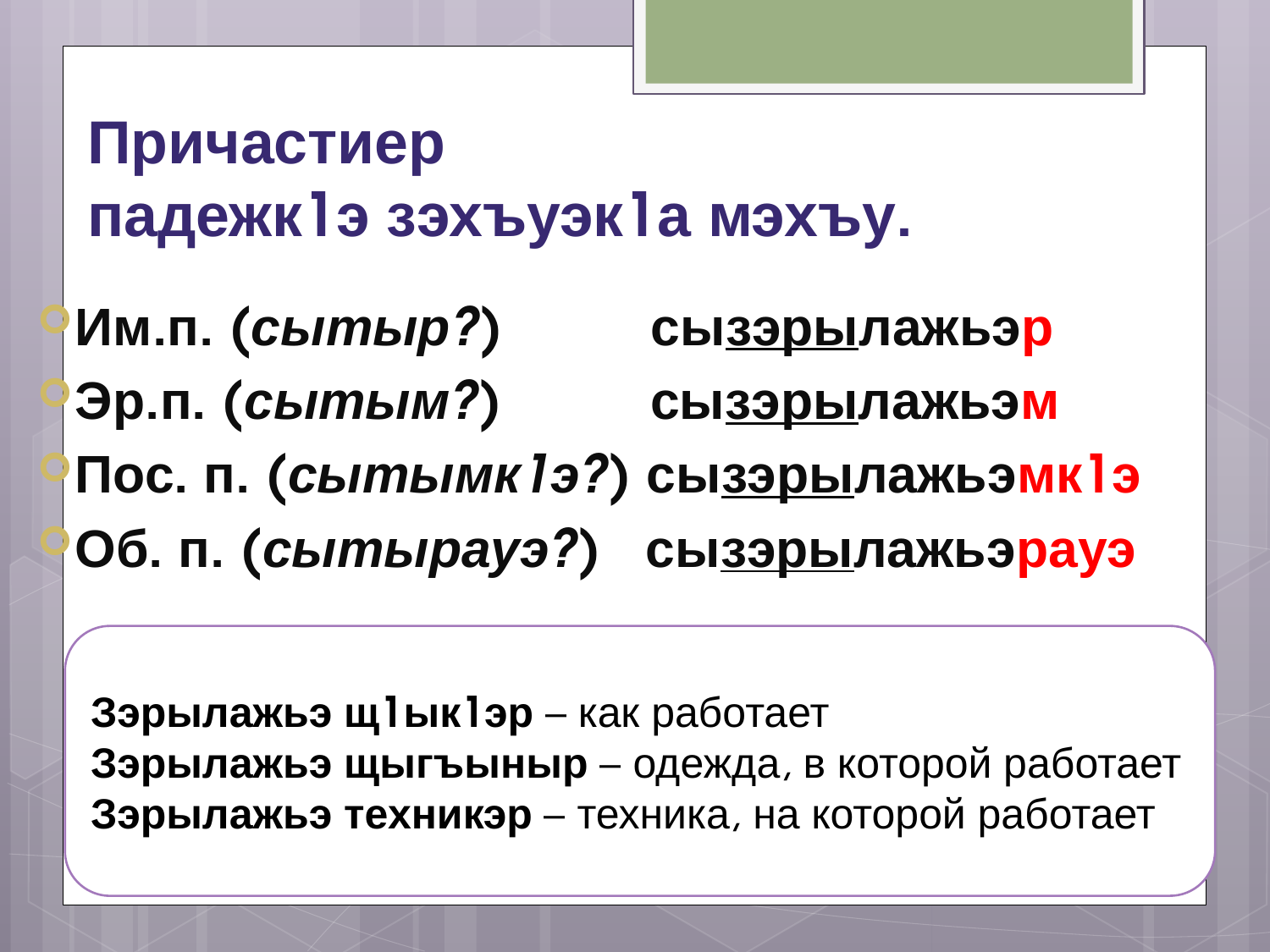

# Причастиер падежк1э зэхъуэк1а мэхъу.
Им.п. (сытыр?)          сызэрылажьэр
Эр.п. (сытым?)          сызэрылажьэм
Пос. п. (сытымк1э?) сызэрылажьэмк1э
Об. п. (сытырауэ?)   сызэрылажьэрауэ

Зэрылажьэ щ1ык1эр – как работает
Зэрылажьэ щыгъыныр – одежда, в которой работает
Зэрылажьэ техникэр – техника, на которой работает